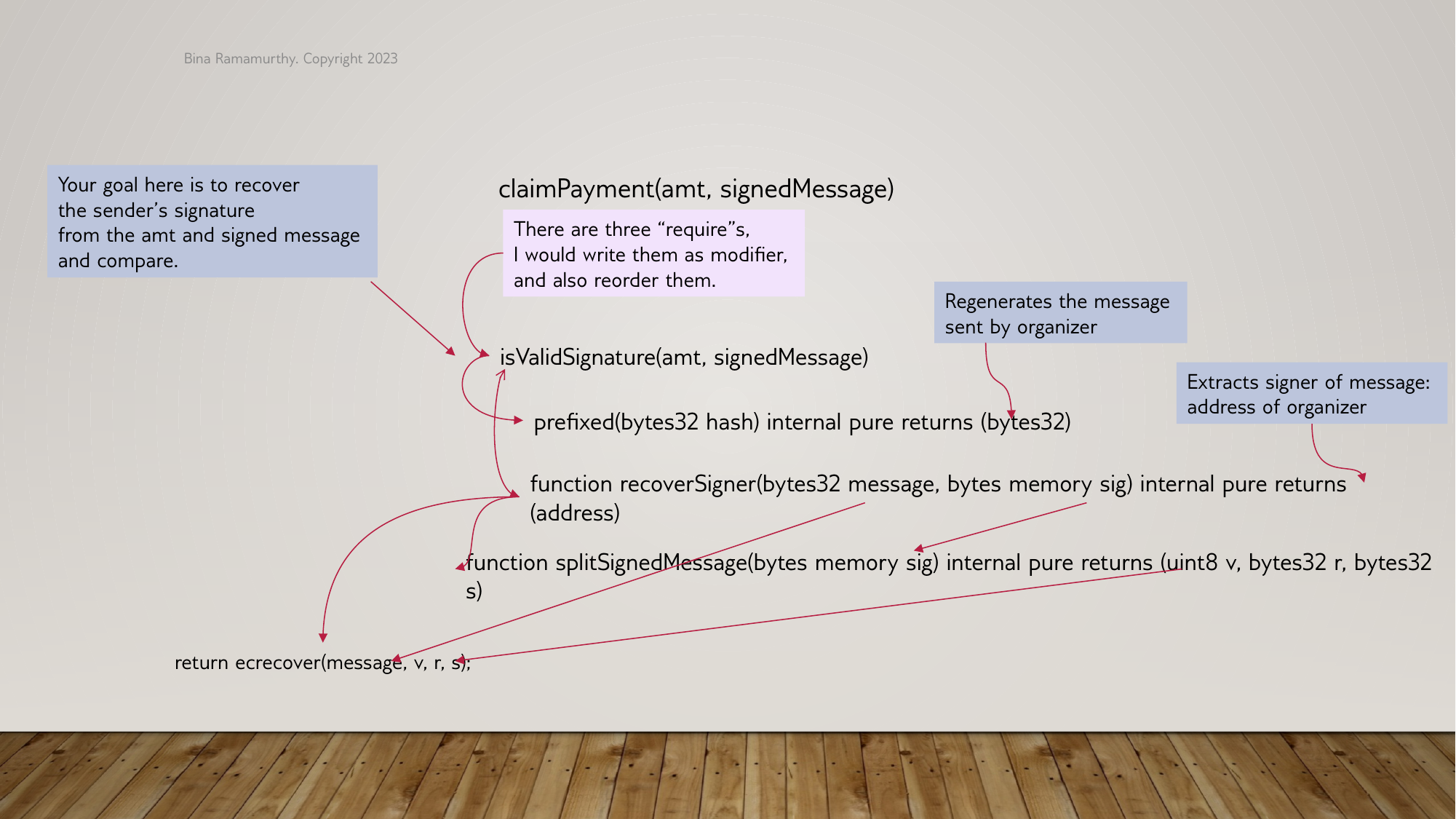

Bina Ramamurthy. Copyright 2023
Your goal here is to recover
the sender’s signature
from the amt and signed message
and compare.
claimPayment(amt, signedMessage)
There are three “require”s,
I would write them as modifier,
and also reorder them.
Regenerates the message
sent by organizer
isValidSignature(amt, signedMessage)
Extracts signer of message:
address of organizer
prefixed(bytes32 hash) internal pure returns (bytes32)
function recoverSigner(bytes32 message, bytes memory sig) internal pure returns (address)
function splitSignedMessage(bytes memory sig) internal pure returns (uint8 v, bytes32 r, bytes32 s)
return ecrecover(message, v, r, s);